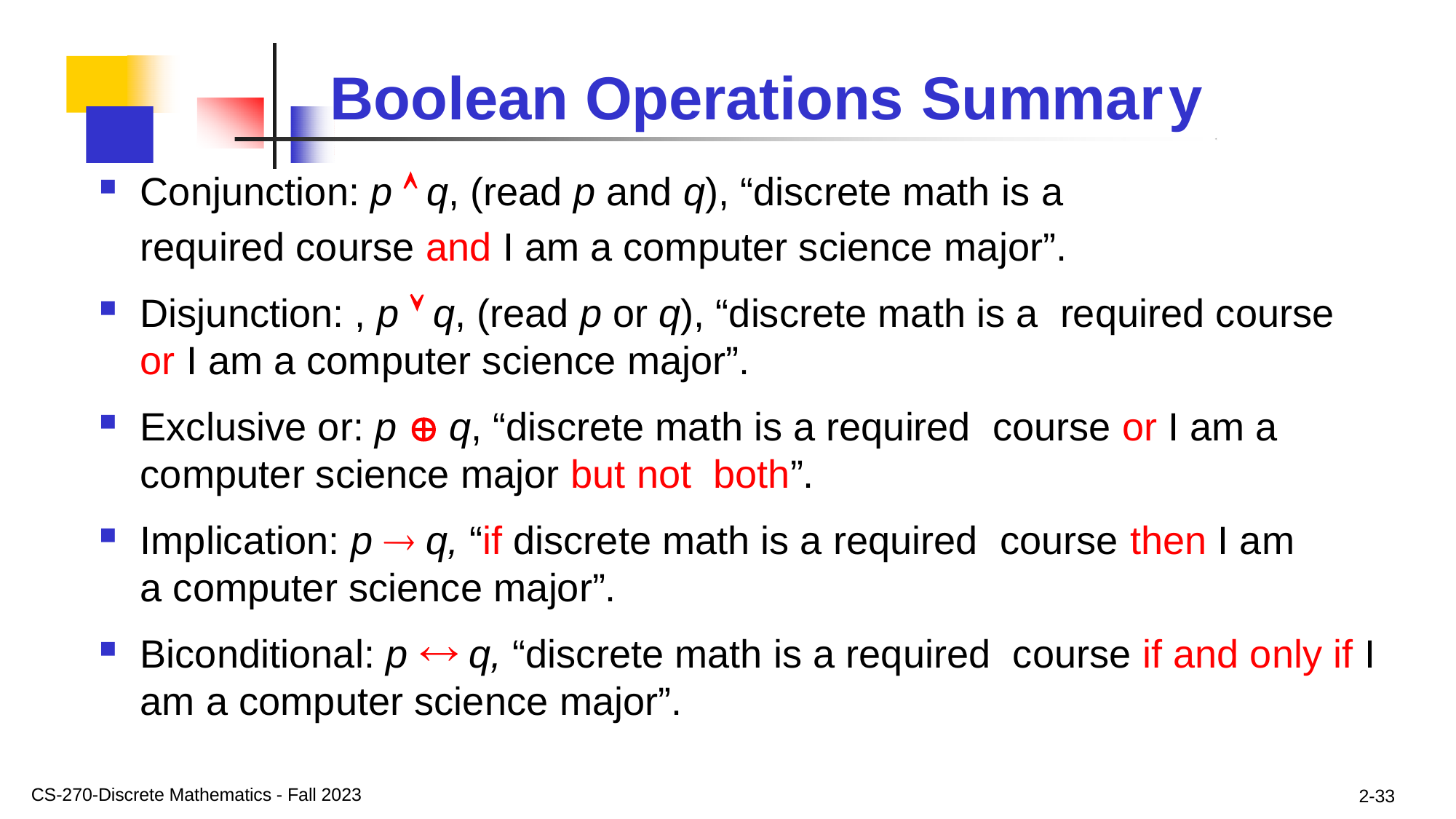

# Boolean Operations Summar  y

Conjunction: p ∧ q, (read p and q), “discrete math is a
required course and I am a computer science major”.
Disjunction: , p ∨ q, (read p or q), “discrete math is a  required course or I am a computer science major”.
Exclusive or: p ⊕ q, “discrete math is a required  course or I am a computer science major but not  both”.
Implication: p → q, “if discrete math is a required  course then I am a computer science major”.
Biconditional: p ↔ q, “discrete math is a required  course if and only if I am a computer science major”.
CS-270-Discrete Mathematics - Fall 2023
2-33